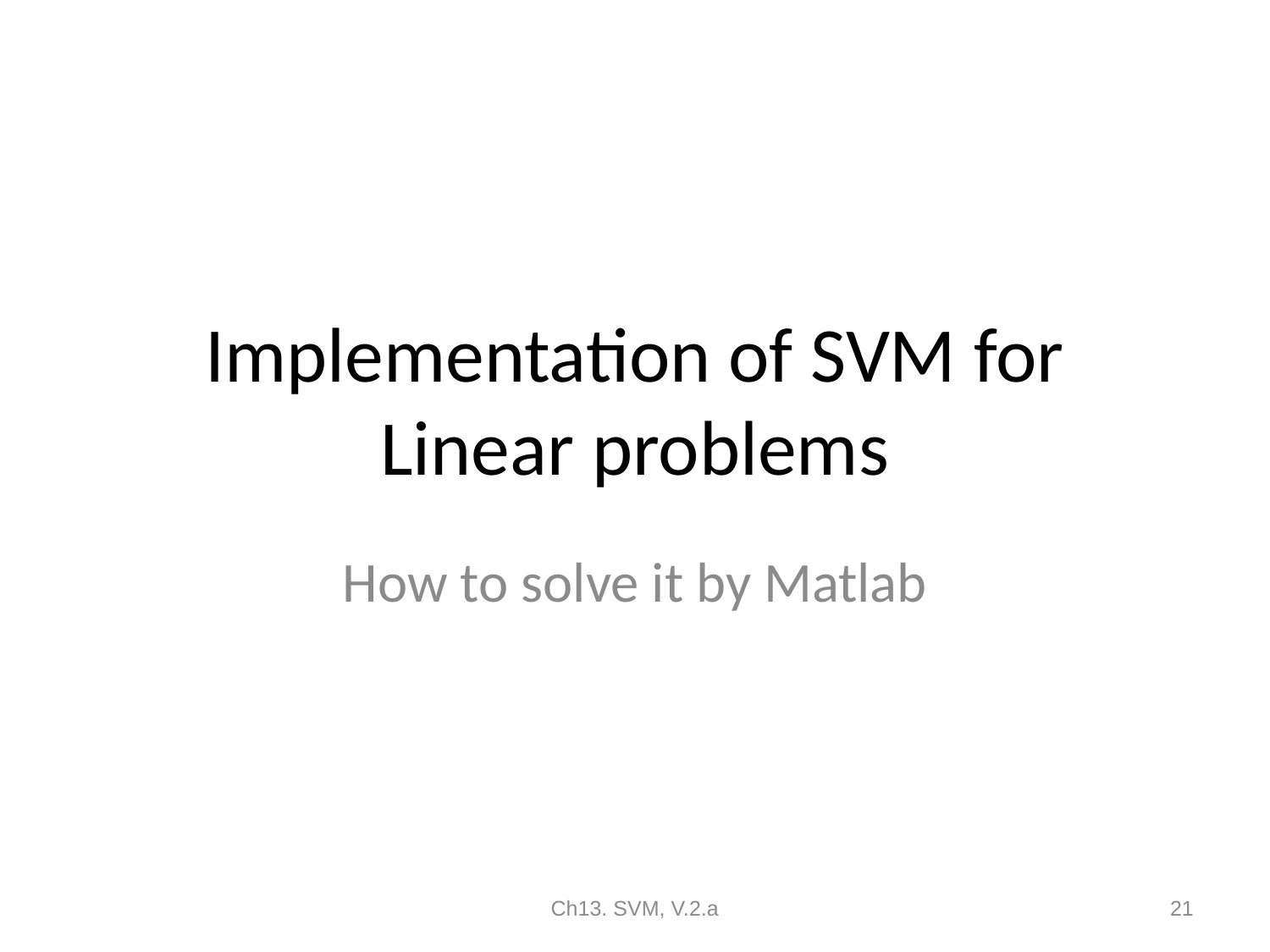

# Implementation of SVM for Linear problems
How to solve it by Matlab
Ch13. SVM, V.2.a
21